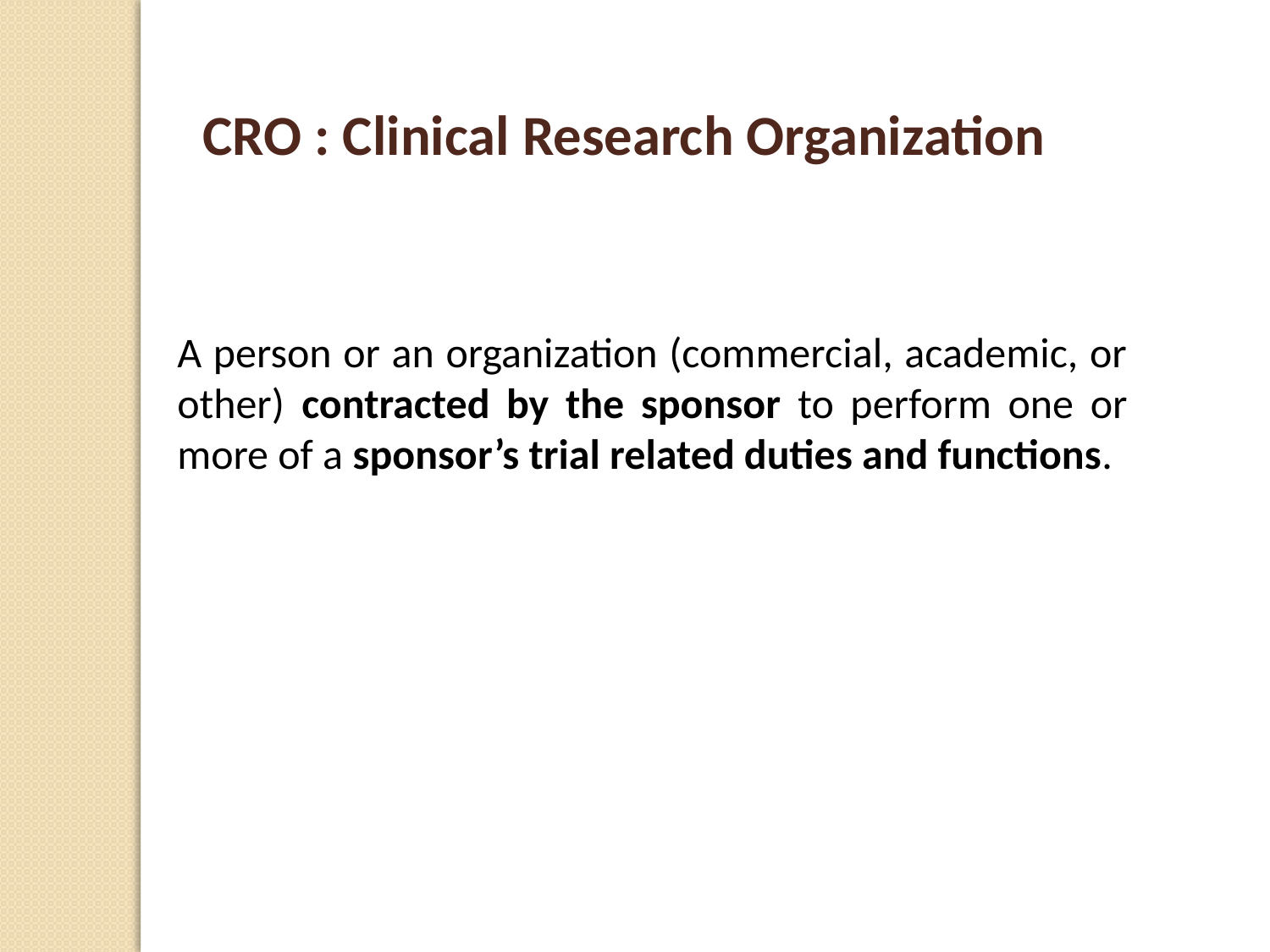

CRO : Clinical Research Organization
A person or an organization (commercial, academic, or other) contracted by the sponsor to perform one or more of a sponsor’s trial related duties and functions.